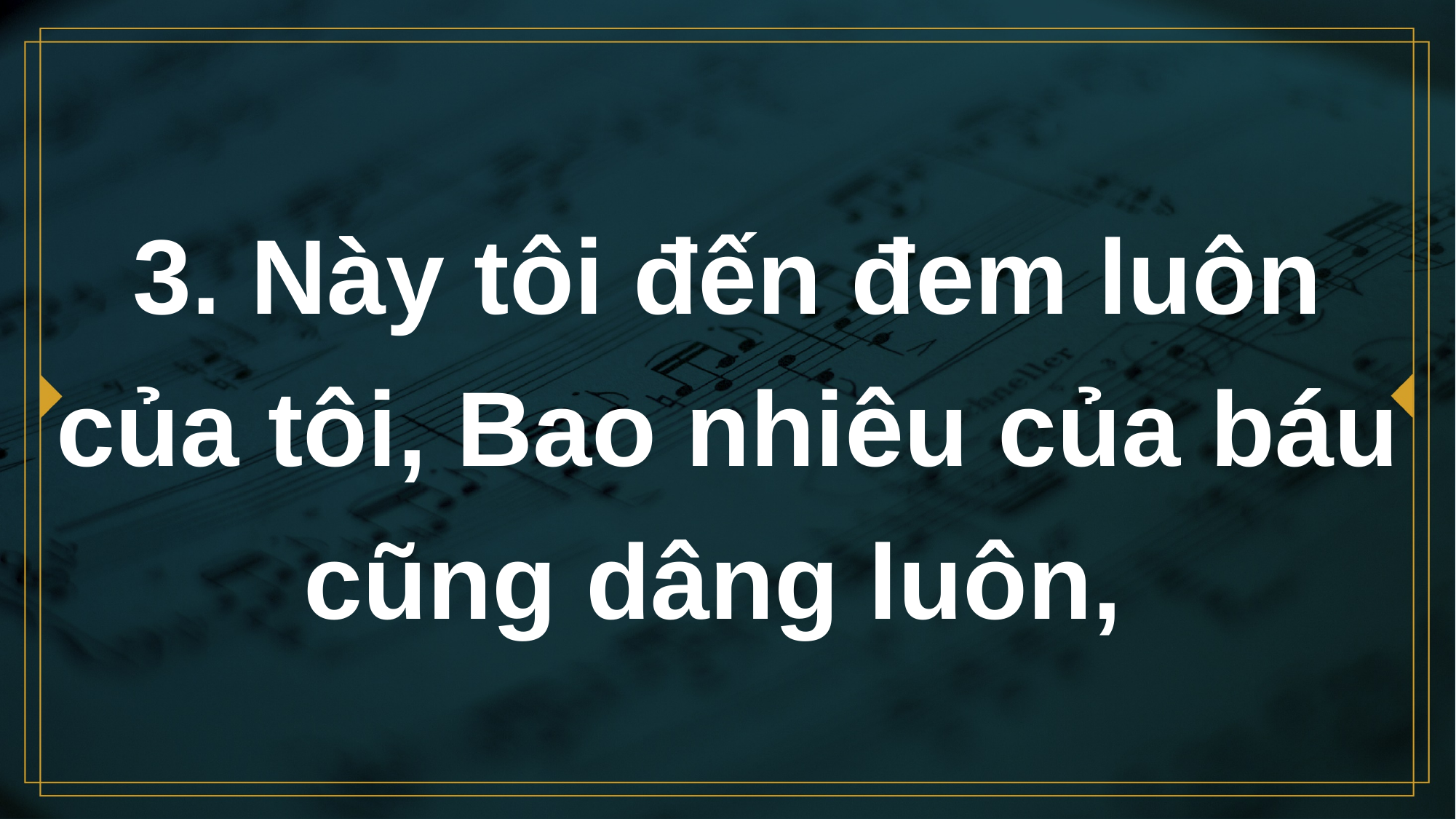

# 3. Này tôi đến đem luôn của tôi, Bao nhiêu của báu cũng dâng luôn,